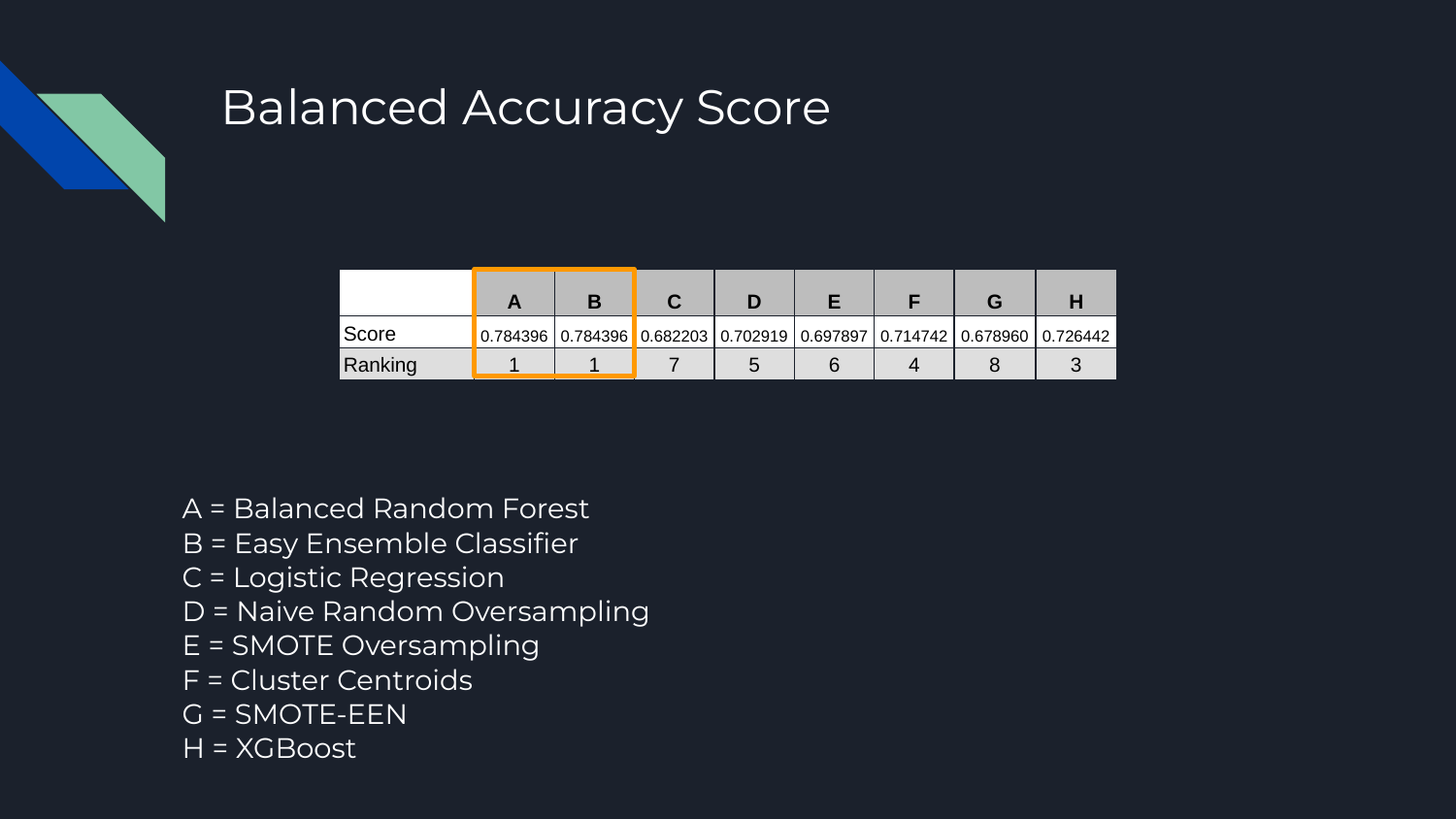

Balanced Accuracy Score
|  | A | B | C | D | E | F | G | H |
| --- | --- | --- | --- | --- | --- | --- | --- | --- |
| Score | 0.784396 | 0.784396 | 0.682203 | 0.702919 | 0.697897 | 0.714742 | 0.678960 | 0.726442 |
| Ranking | 1 | 1 | 7 | 5 | 6 | 4 | 8 | 3 |

# A = Balanced Random Forest
B = Easy Ensemble Classifier
C = Logistic Regression
D = Naive Random Oversampling
E = SMOTE Oversampling
F = Cluster Centroids
G = SMOTE-EEN
H = XGBoost